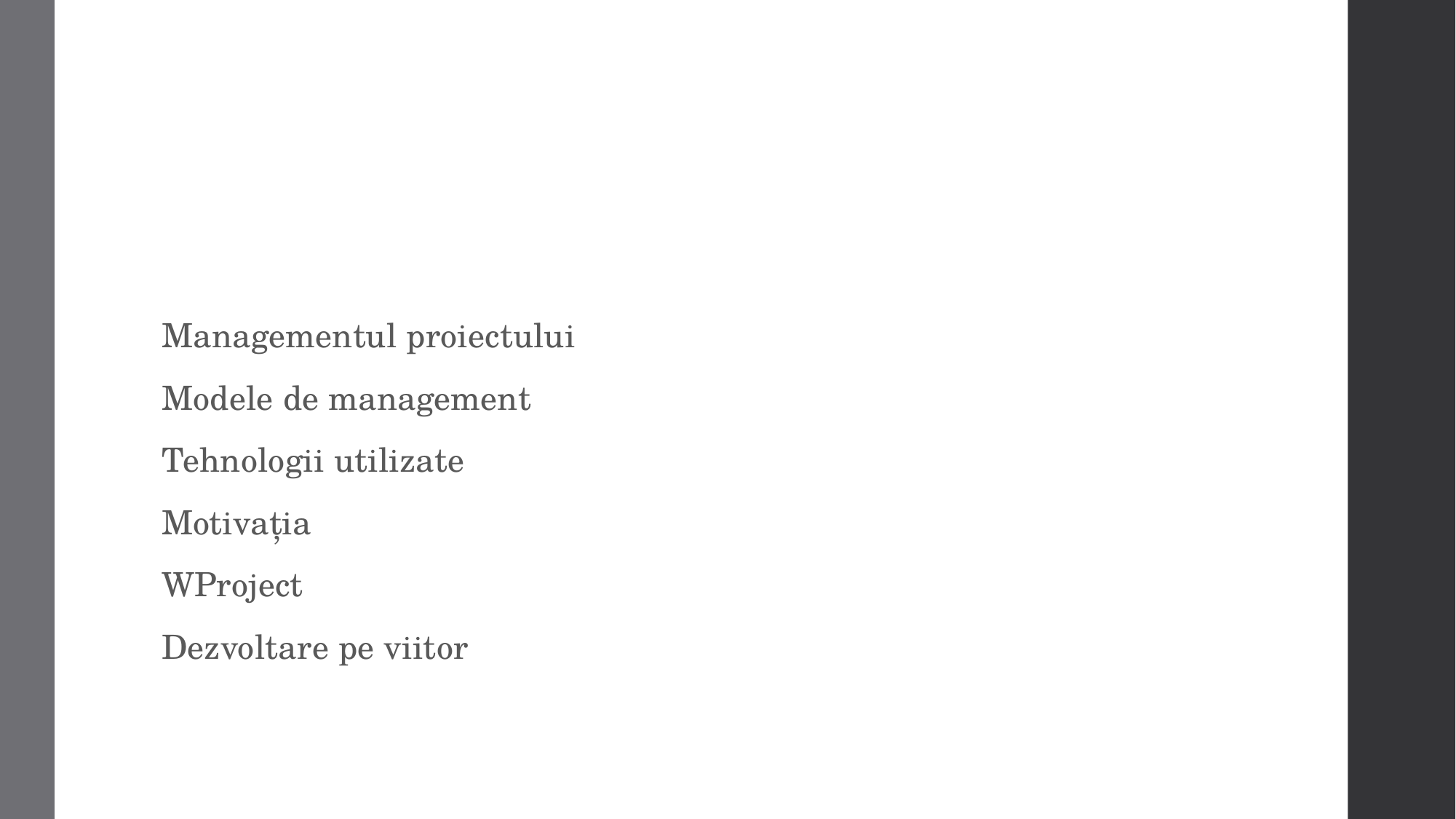

Managementul proiectului
Modele de management
Tehnologii utilizate
Motivația
WProject
Dezvoltare pe viitor